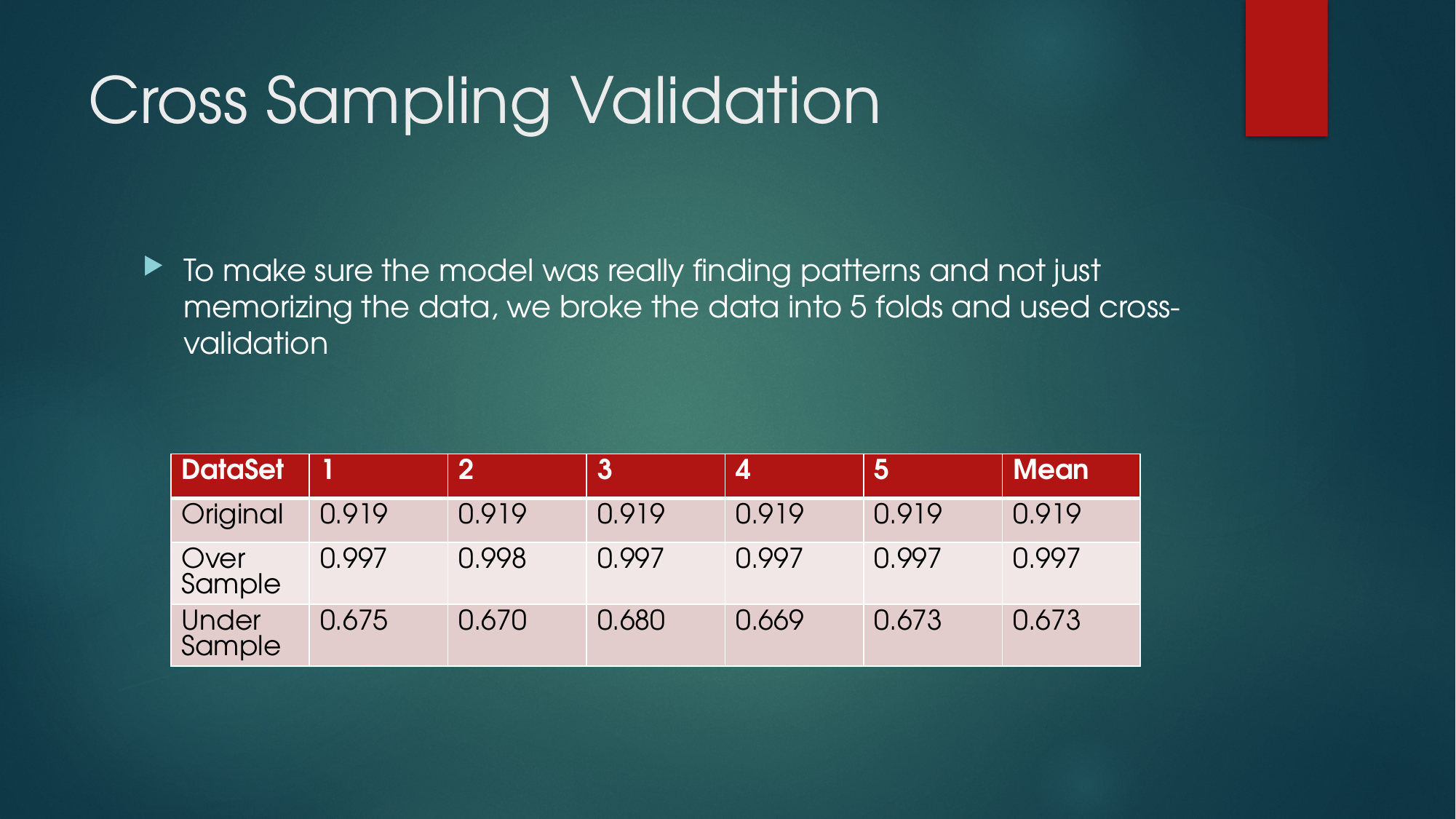

# Cross Sampling Validation
To make sure the model was really finding patterns and not just memorizing the data, we broke the data into 5 folds and used cross-validation

| DataSet | 1 | 2 | 3 | 4 | 5 | Mean |
| --- | --- | --- | --- | --- | --- | --- |
| Original | 0.919 | 0.919 | 0.919 | 0.919 | 0.919 | 0.919 |
| Over Sample | 0.997 | 0.998 | 0.997 | 0.997 | 0.997 | 0.997 |
| Under Sample | 0.675 | 0.670 | 0.680 | 0.669 | 0.673 | 0.673 |